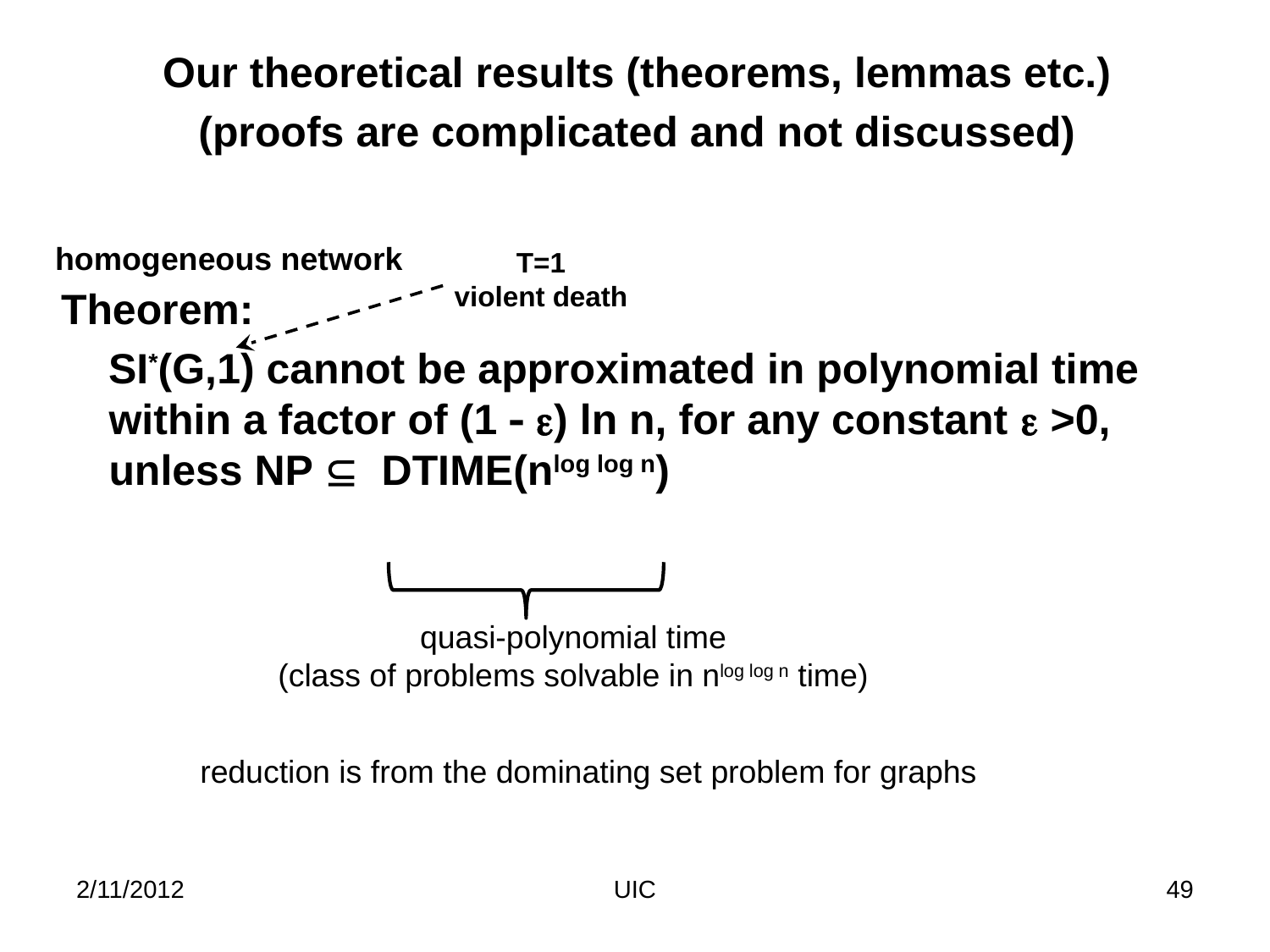

Our theoretical results (theorems, lemmas etc.)
(proofs are complicated and not discussed)

Theorem:
    SI*(G,1) cannot be approximated in polynomial time within a factor of (1 − ε) ln n, for any constant ε >0, unless NP ⊆  DTIME(nlog log n)
homogeneous network
T=1
violent death

quasi-polynomial time
(class of problems solvable in nlog log n time)
reduction is from the dominating set problem for graphs
2/11/2012
UIC
49